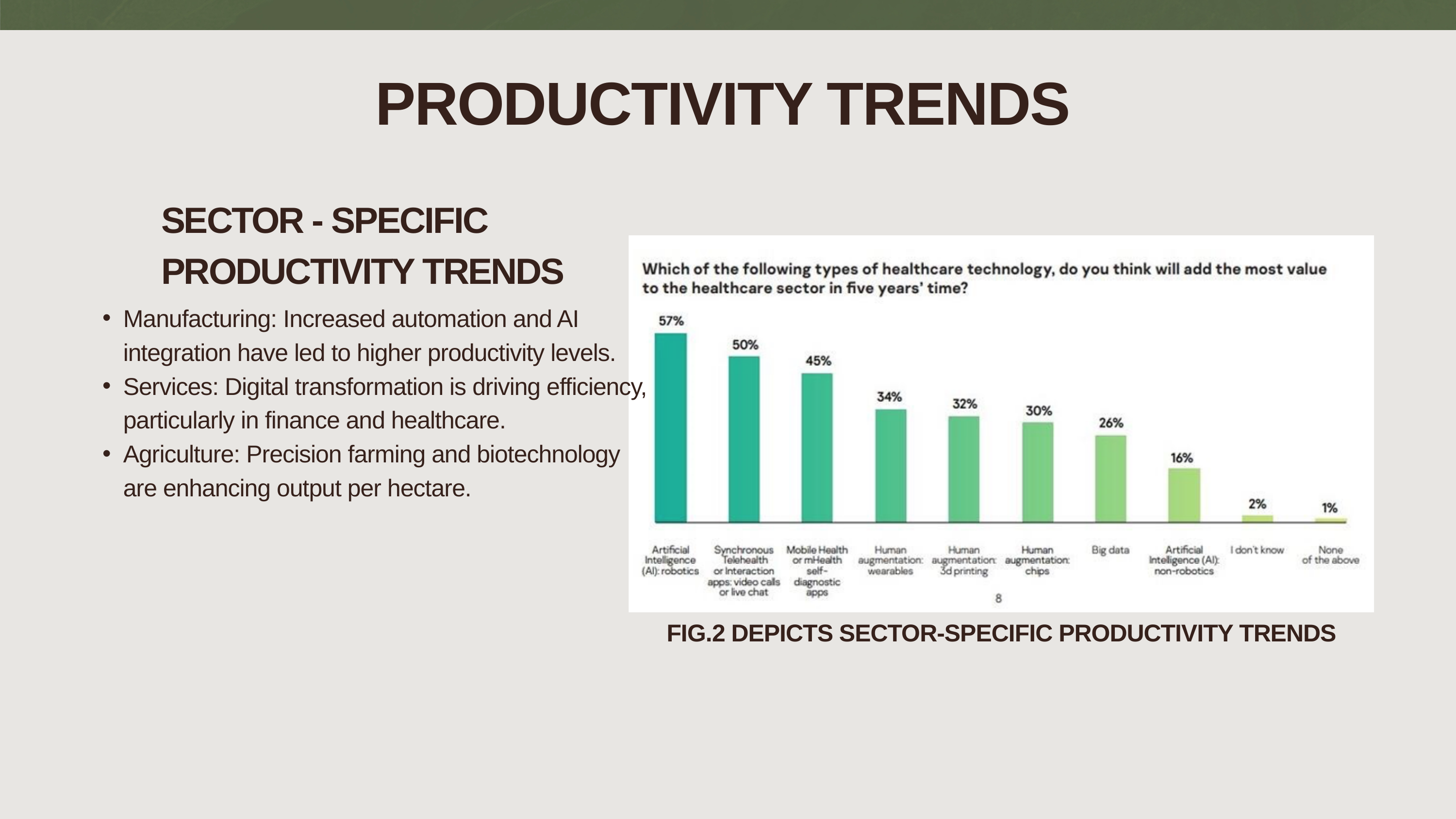

PRODUCTIVITY TRENDS
SECTOR - SPECIFIC PRODUCTIVITY TRENDS

Manufacturing: Increased automation and AI integration have led to higher productivity levels.
Services: Digital transformation is driving efficiency, particularly in finance and healthcare.
Agriculture: Precision farming and biotechnology are enhancing output per hectare.

FIG.2 DEPICTS SECTOR-SPECIFIC PRODUCTIVITY TRENDS